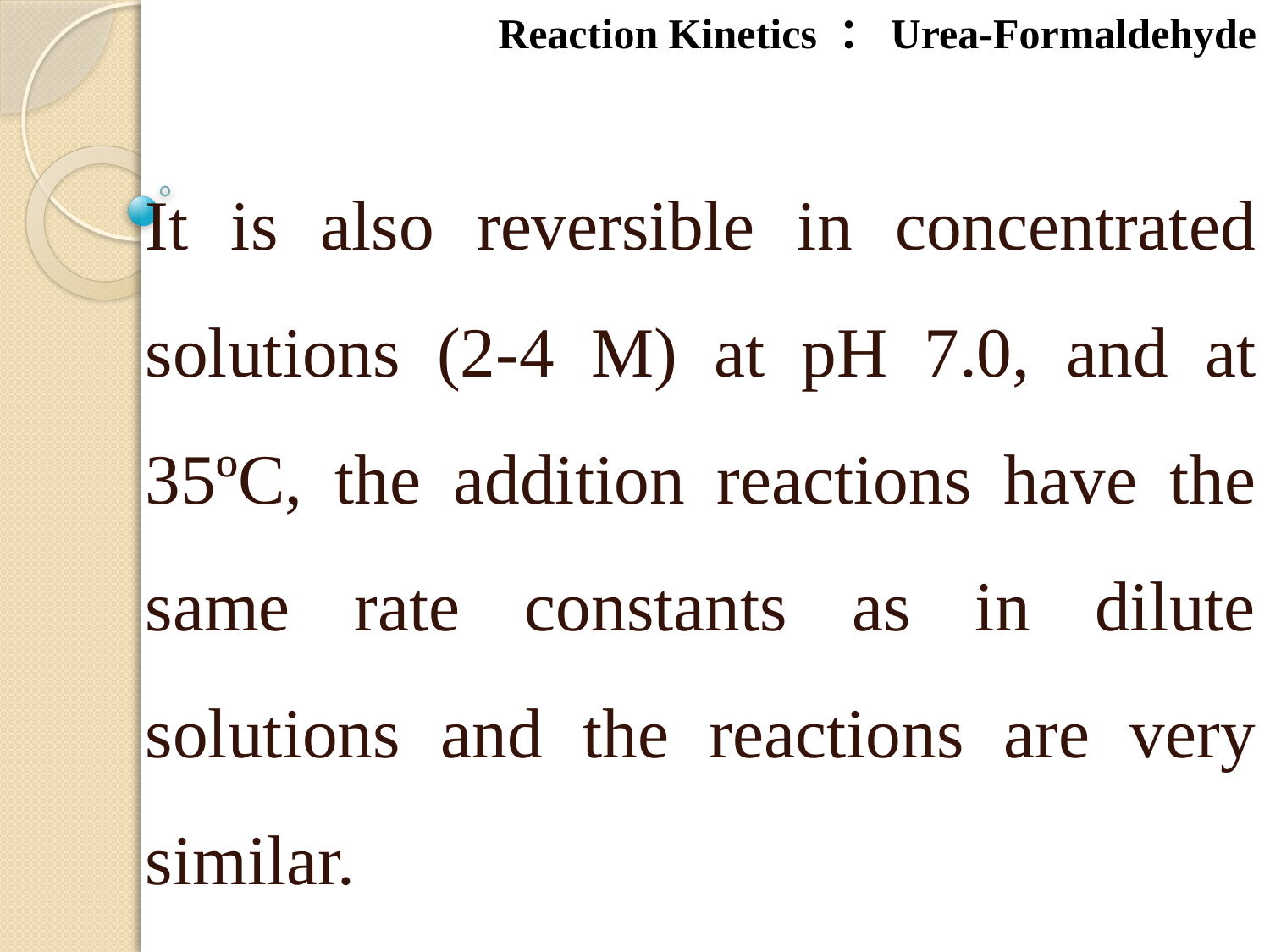

Reaction Kinetics ：Urea-Formaldehyde
It is also reversible in concentrated solutions (2-4 M) at pH 7.0, and at 35ºC, the addition reactions have the same rate constants as in dilute solutions and the reactions are very similar.